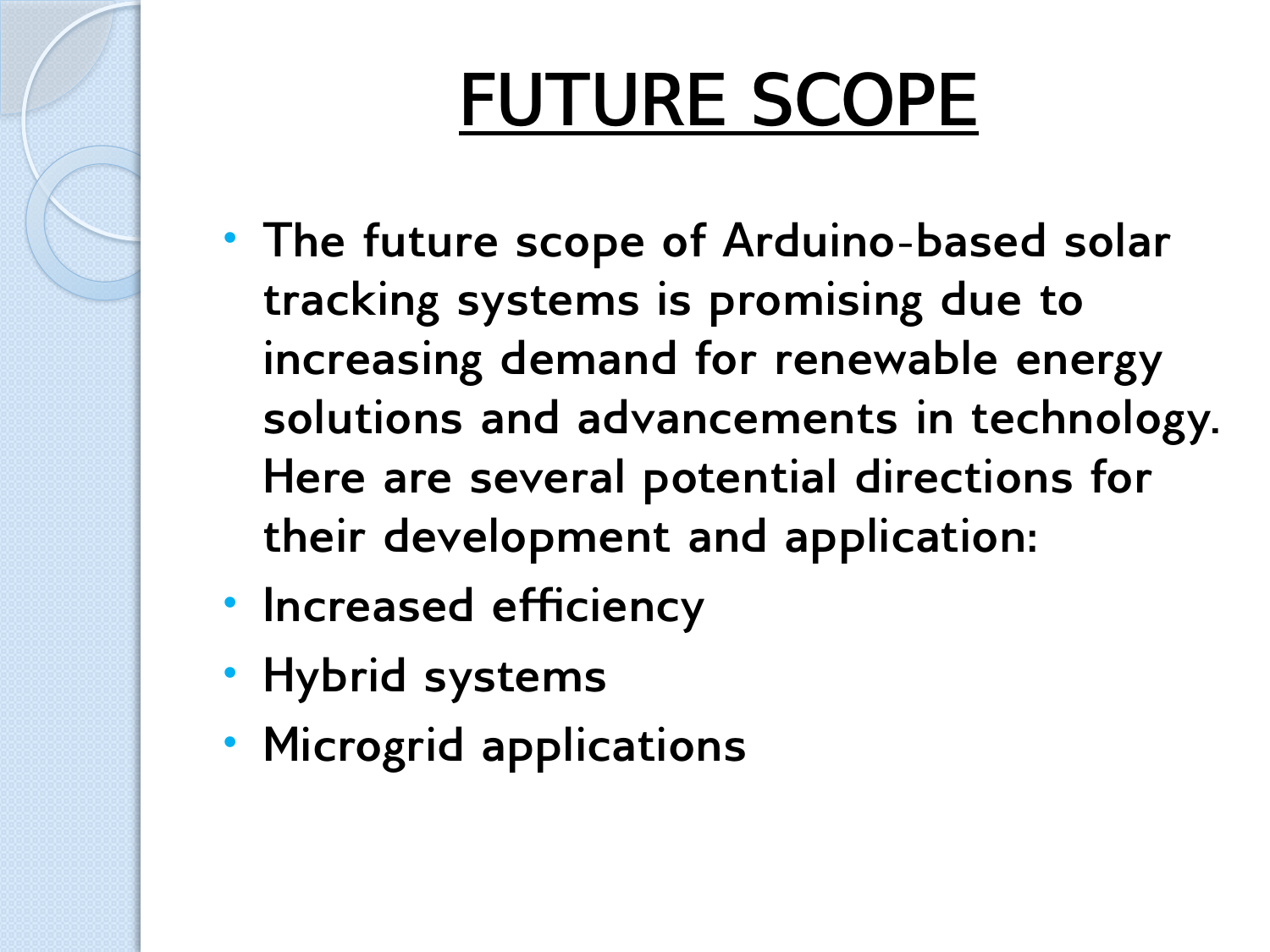

# FUTURE SCOPE
The future scope of Arduino-based solar tracking systems is promising due to increasing demand for renewable energy solutions and advancements in technology. Here are several potential directions for their development and application:
Increased efficiency
Hybrid systems
Microgrid applications